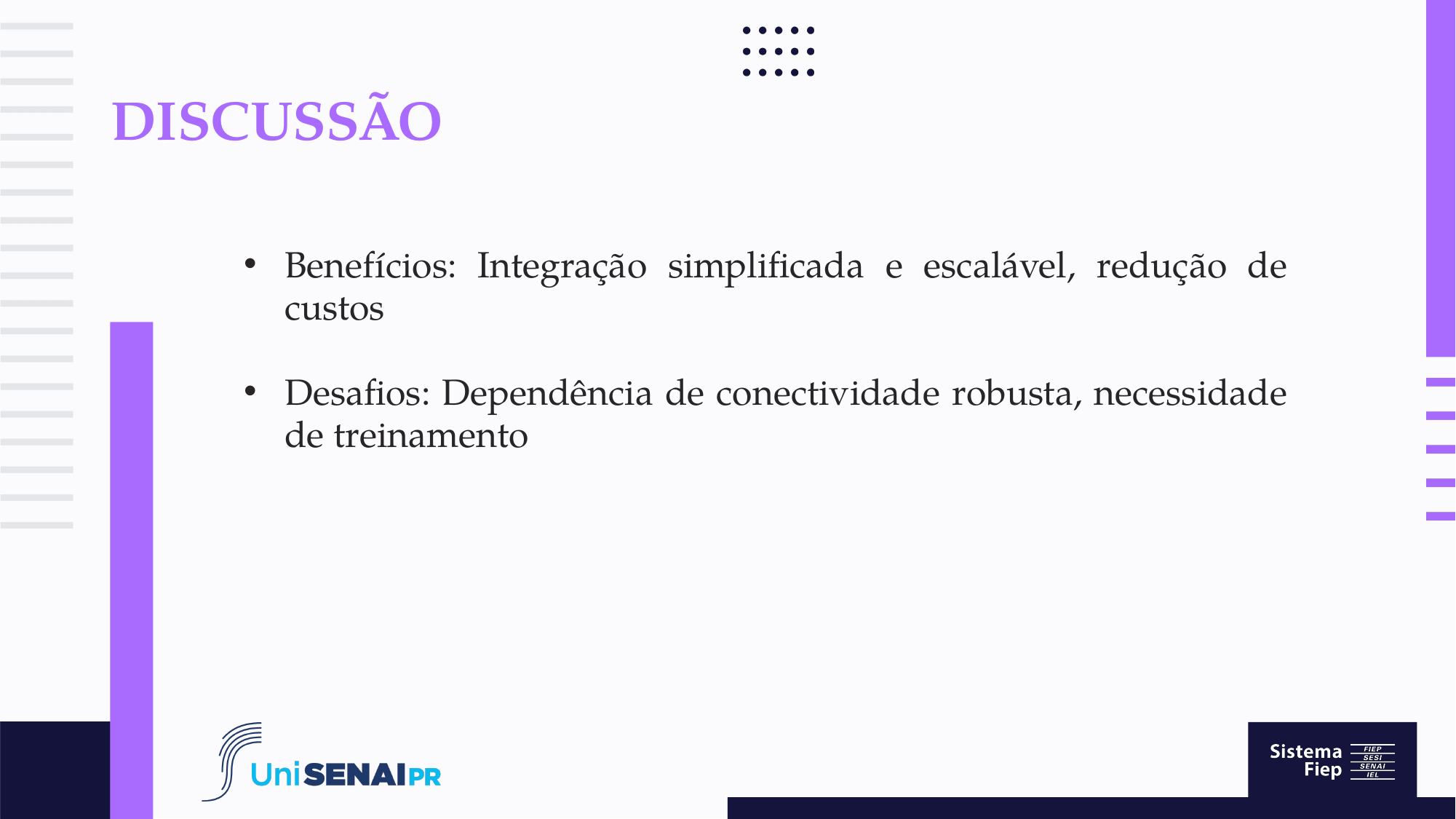

# Discussão
Benefícios: Integração simplificada e escalável, redução de custos

Desafios: Dependência de conectividade robusta, necessidade de treinamento